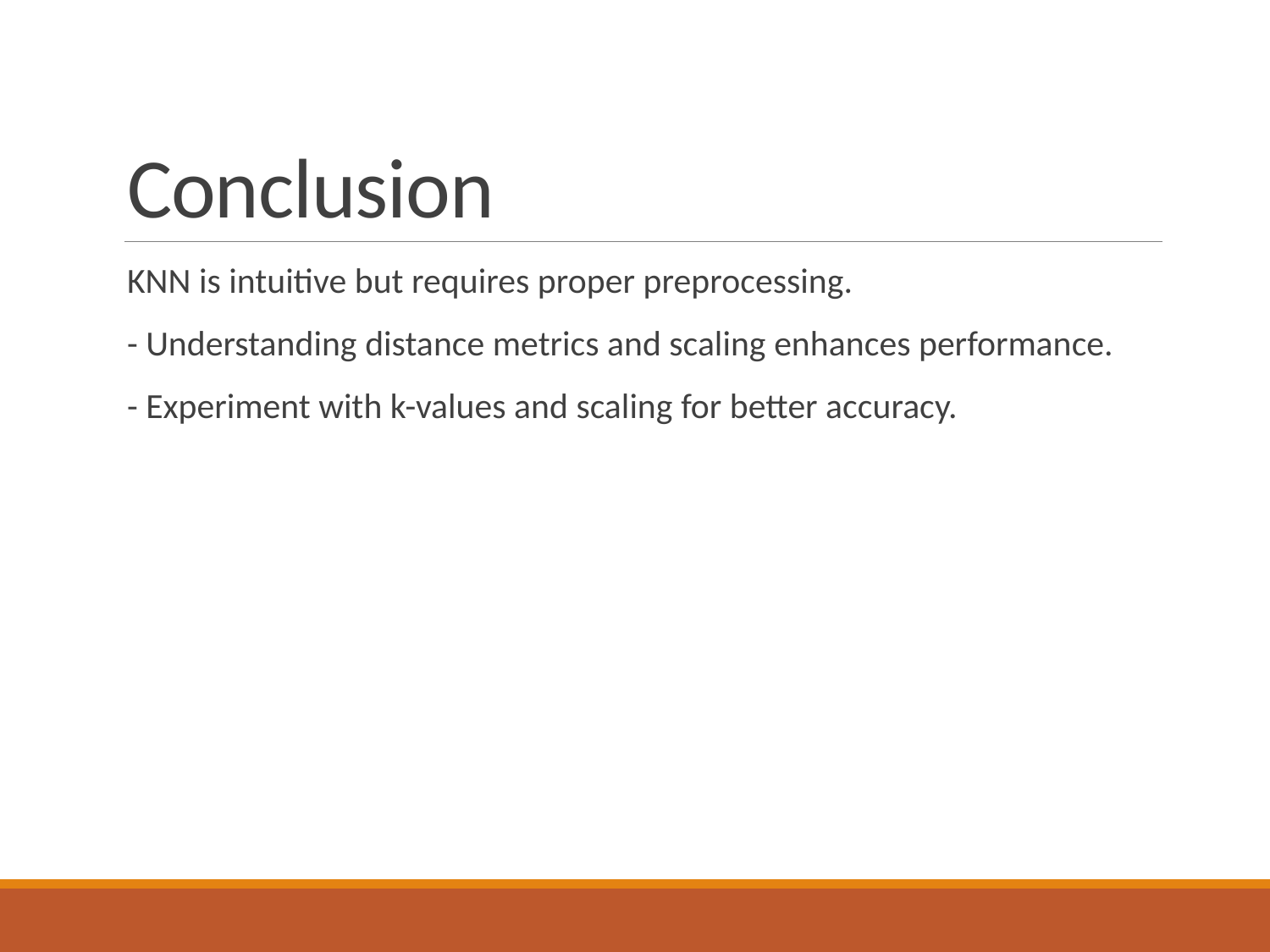

# Conclusion
KNN is intuitive but requires proper preprocessing.
- Understanding distance metrics and scaling enhances performance.
- Experiment with k-values and scaling for better accuracy.